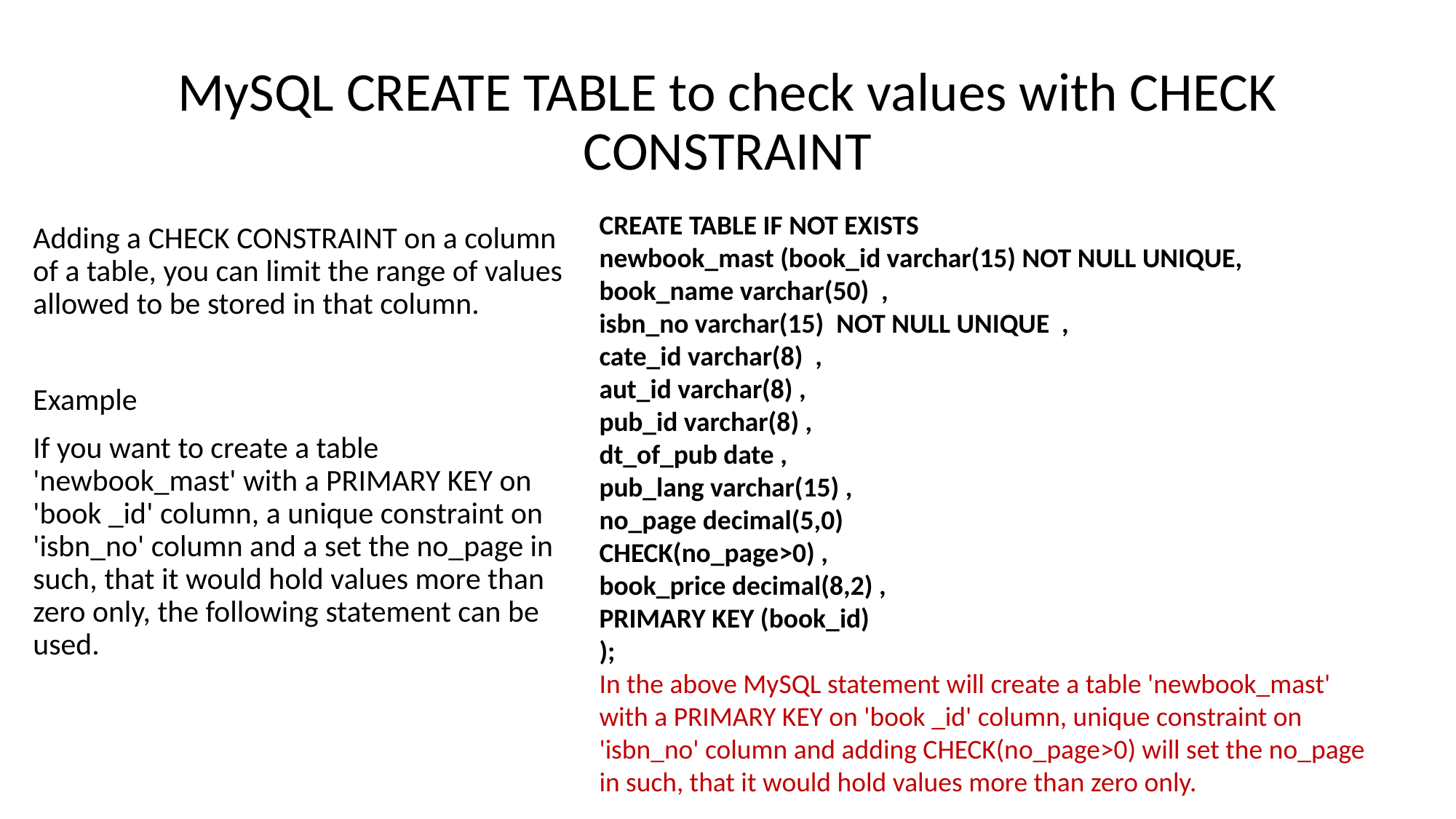

# MySQL CREATE TABLE to check values with CHECK CONSTRAINT
CREATE TABLE IF NOT EXISTS
newbook_mast (book_id varchar(15) NOT NULL UNIQUE,
book_name varchar(50)  ,
isbn_no varchar(15)  NOT NULL UNIQUE  ,
cate_id varchar(8)  ,
aut_id varchar(8) ,
pub_id varchar(8) ,
dt_of_pub date ,
pub_lang varchar(15) ,
no_page decimal(5,0)
CHECK(no_page>0) ,
book_price decimal(8,2) ,
PRIMARY KEY (book_id)
);
In the above MySQL statement will create a table 'newbook_mast' with a PRIMARY KEY on 'book _id' column, unique constraint on 'isbn_no' column and adding CHECK(no_page>0) will set the no_page in such, that it would hold values more than zero only.
Adding a CHECK CONSTRAINT on a column of a table, you can limit the range of values allowed to be stored in that column.

Example
If you want to create a table 'newbook_mast' with a PRIMARY KEY on 'book _id' column, a unique constraint on 'isbn_no' column and a set the no_page in such, that it would hold values more than zero only, the following statement can be used.